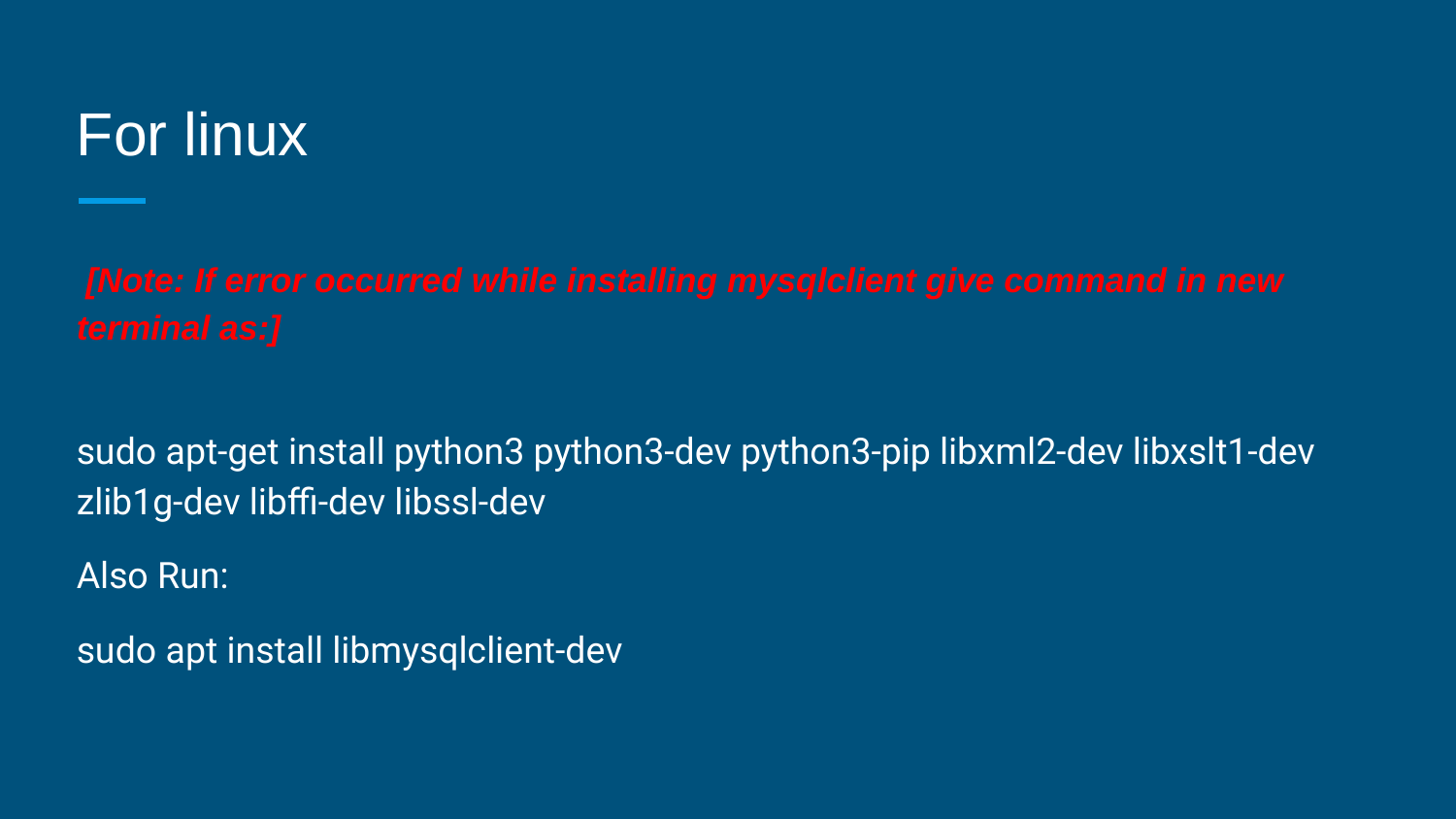

# For linux
 [Note: If error occurred while installing mysqlclient give command in new terminal as:]

sudo apt-get install python3 python3-dev python3-pip libxml2-dev libxslt1-dev zlib1g-dev libffi-dev libssl-dev
Also Run:
sudo apt install libmysqlclient-dev